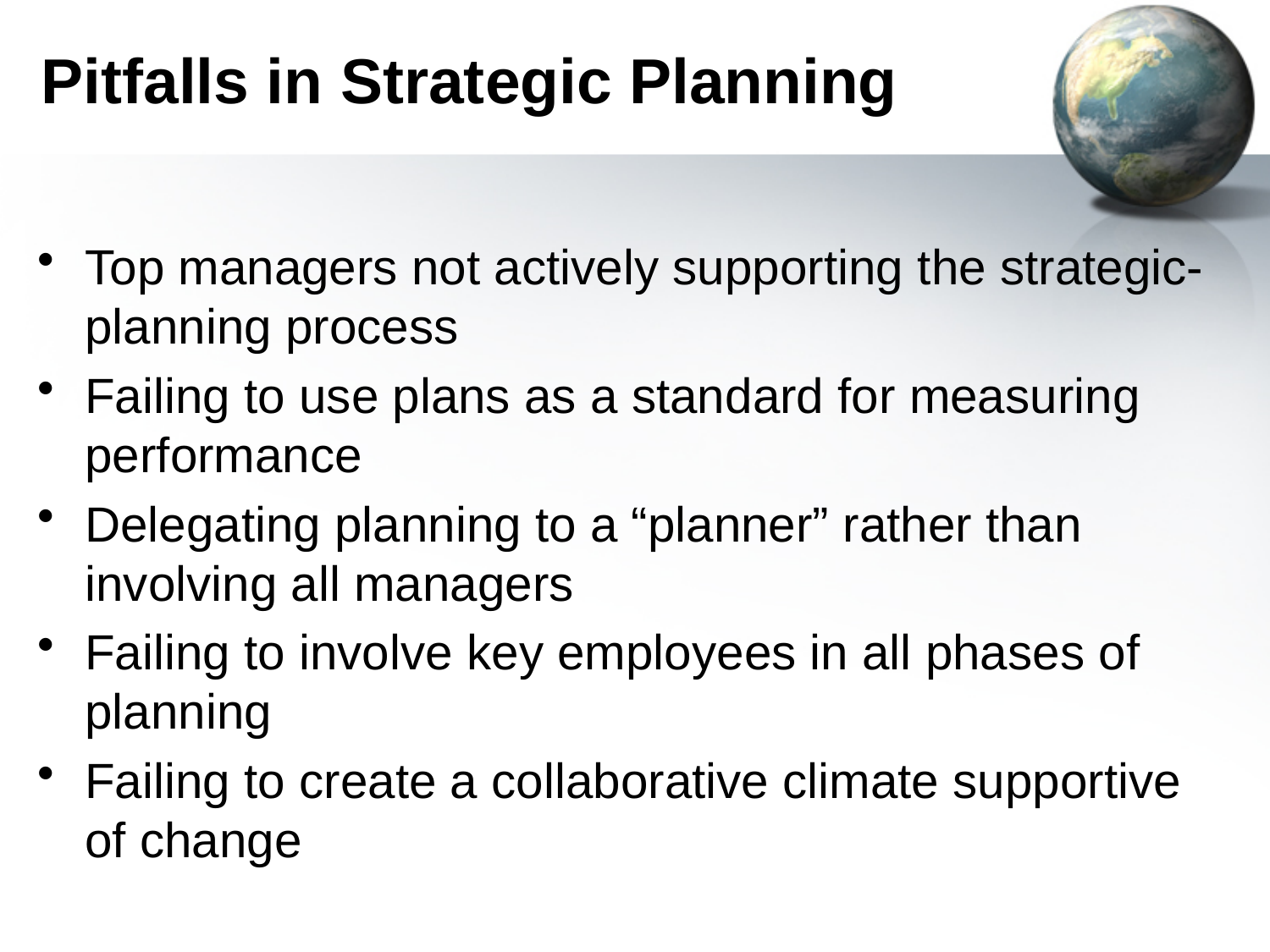

# Pitfalls in Strategic Planning
Top managers not actively supporting the strategic-planning process
Failing to use plans as a standard for measuring performance
Delegating planning to a “planner” rather than involving all managers
Failing to involve key employees in all phases of planning
Failing to create a collaborative climate supportive of change